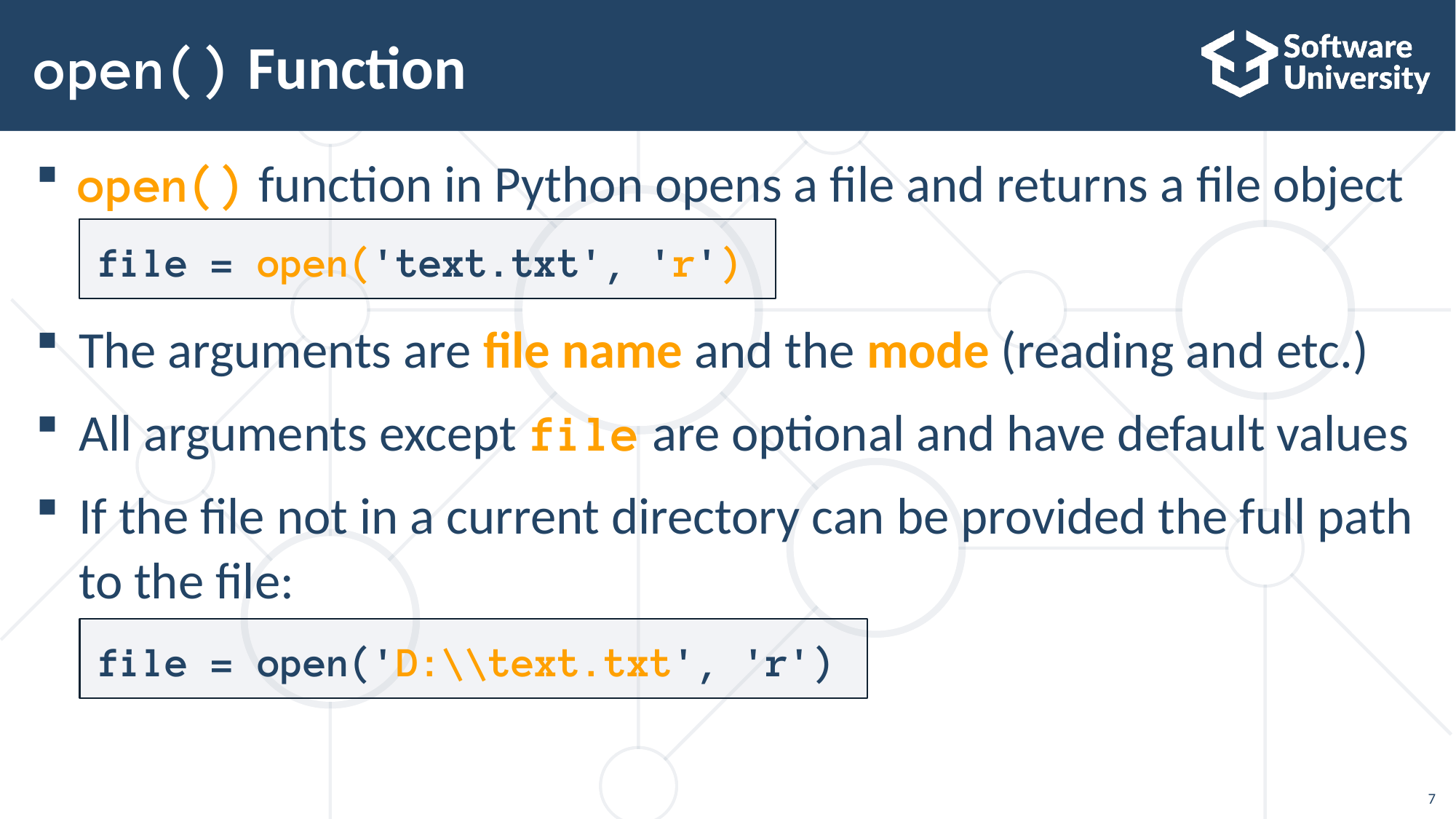

# open() Function
open() function in Python opens a file and returns a file object

The arguments are file name and the mode (reading and etc.)
All arguments except file are optional and have default values
If the file not in a current directory can be provided the full path to the file:
file = open('text.txt', 'r')
file = open('D:\\text.txt', 'r')
7